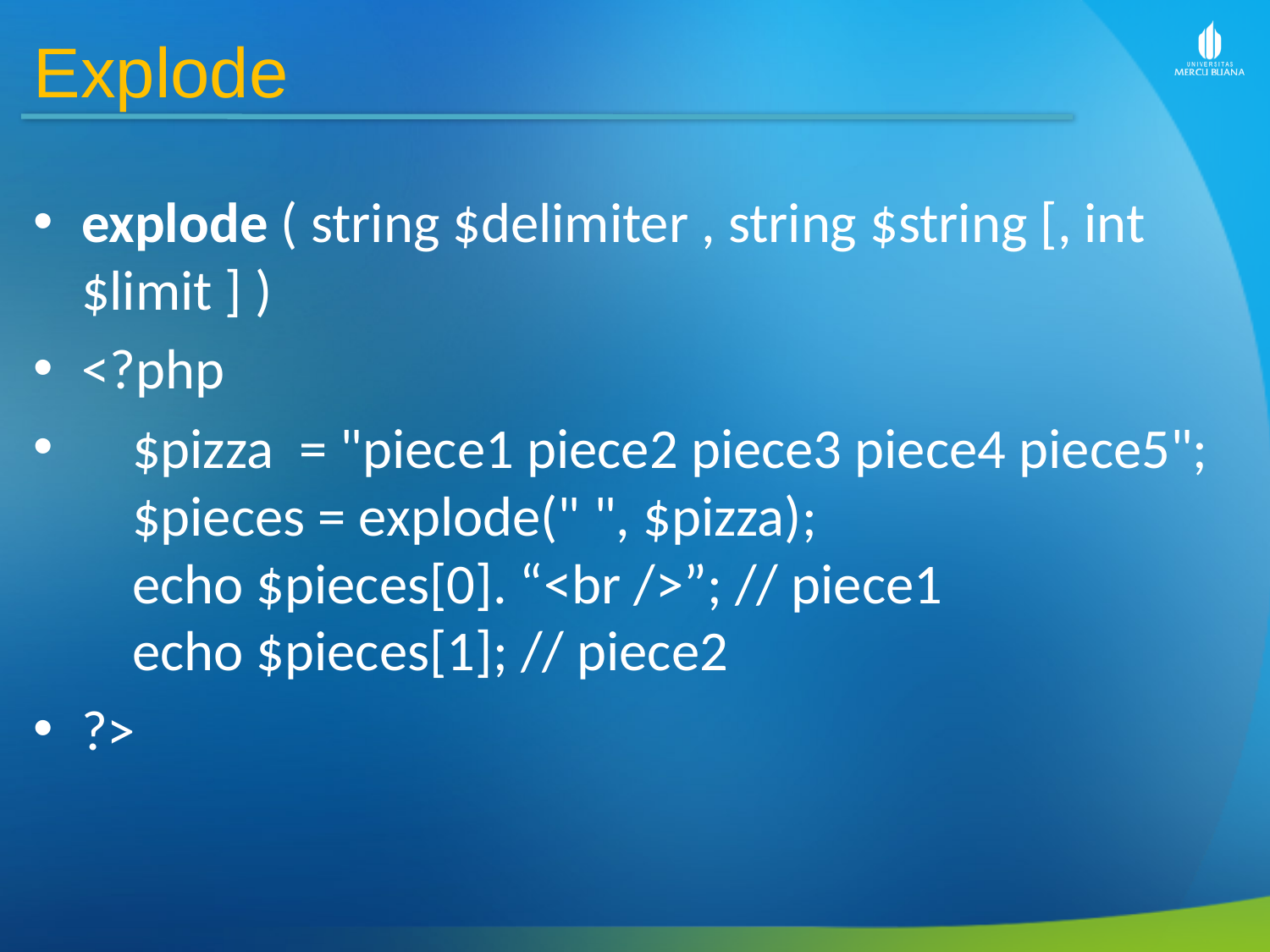

Explode
explode ( string $delimiter , string $string [, int $limit ] )
<?php
    $pizza  = "piece1 piece2 piece3 piece4 piece5";
    $pieces = explode(" ", $pizza);
    echo $pieces[0]. “<br />”; // piece1
    echo $pieces[1]; // piece2
?>